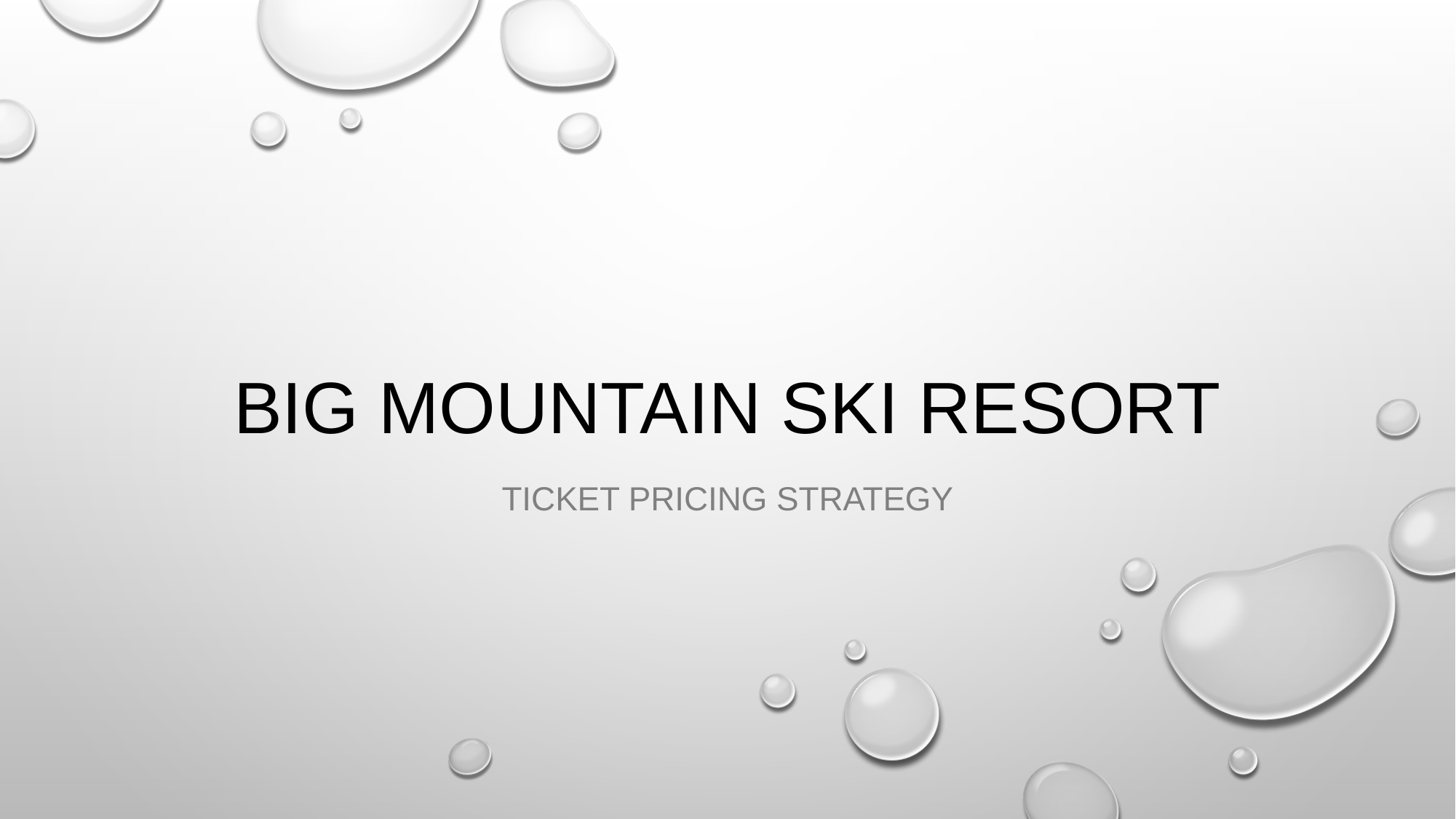

# BIG MOUNTAIN SKI RESORT
Ticket Pricing Strategy